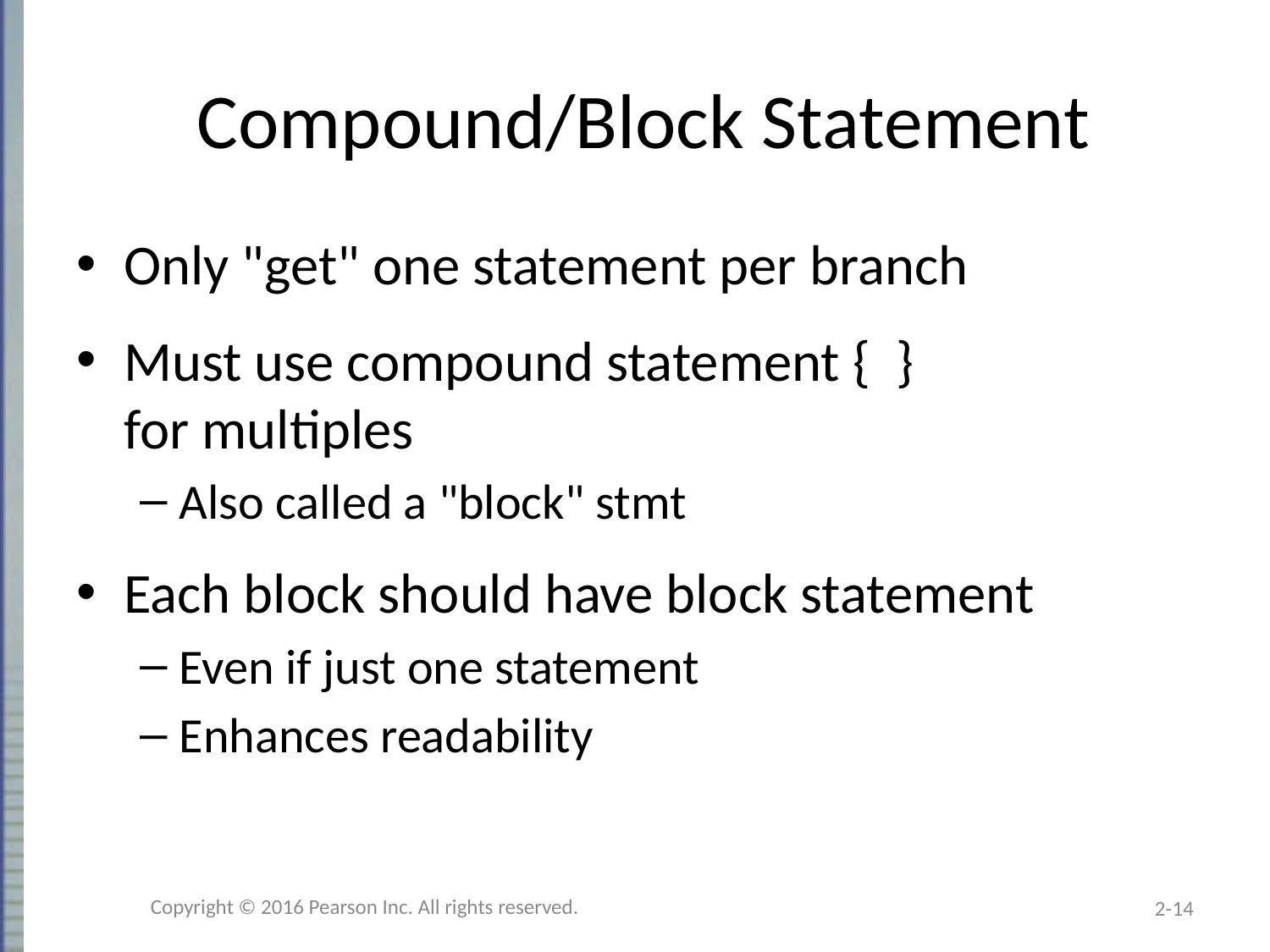

# Compound/Block Statement
Only "get" one statement per branch
Must use compound statement {  }
for multiples
Also called a "block" stmt
Each block should have block statement
Even if just one statement
Enhances readability
Copyright © 2016 Pearson Inc. All rights reserved.
2-14